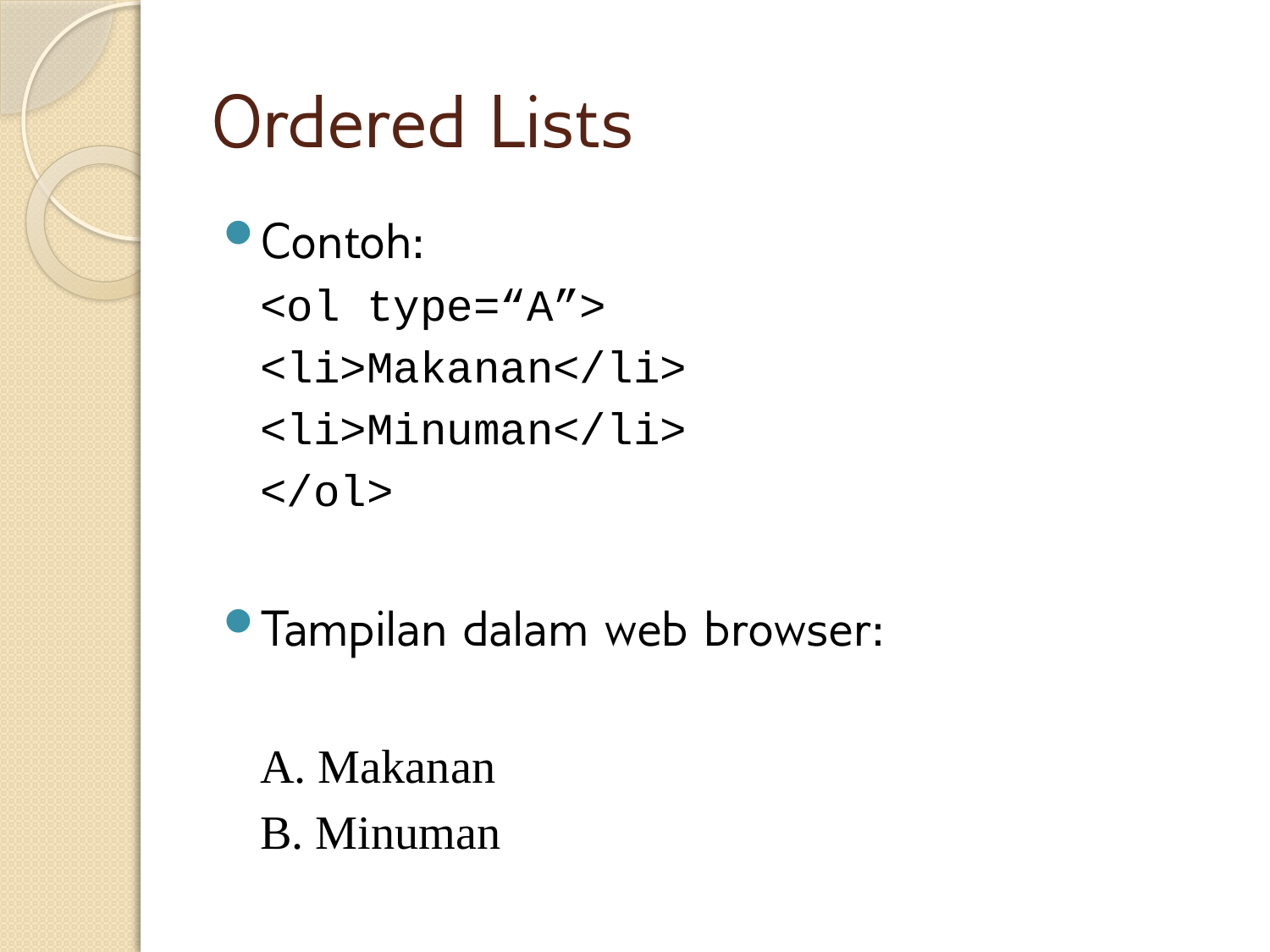

# Ordered Lists
Contoh:
<ol type=“A”>
<li>Makanan</li>
<li>Minuman</li>
</ol>

Tampilan dalam web browser:

A. Makanan
B. Minuman